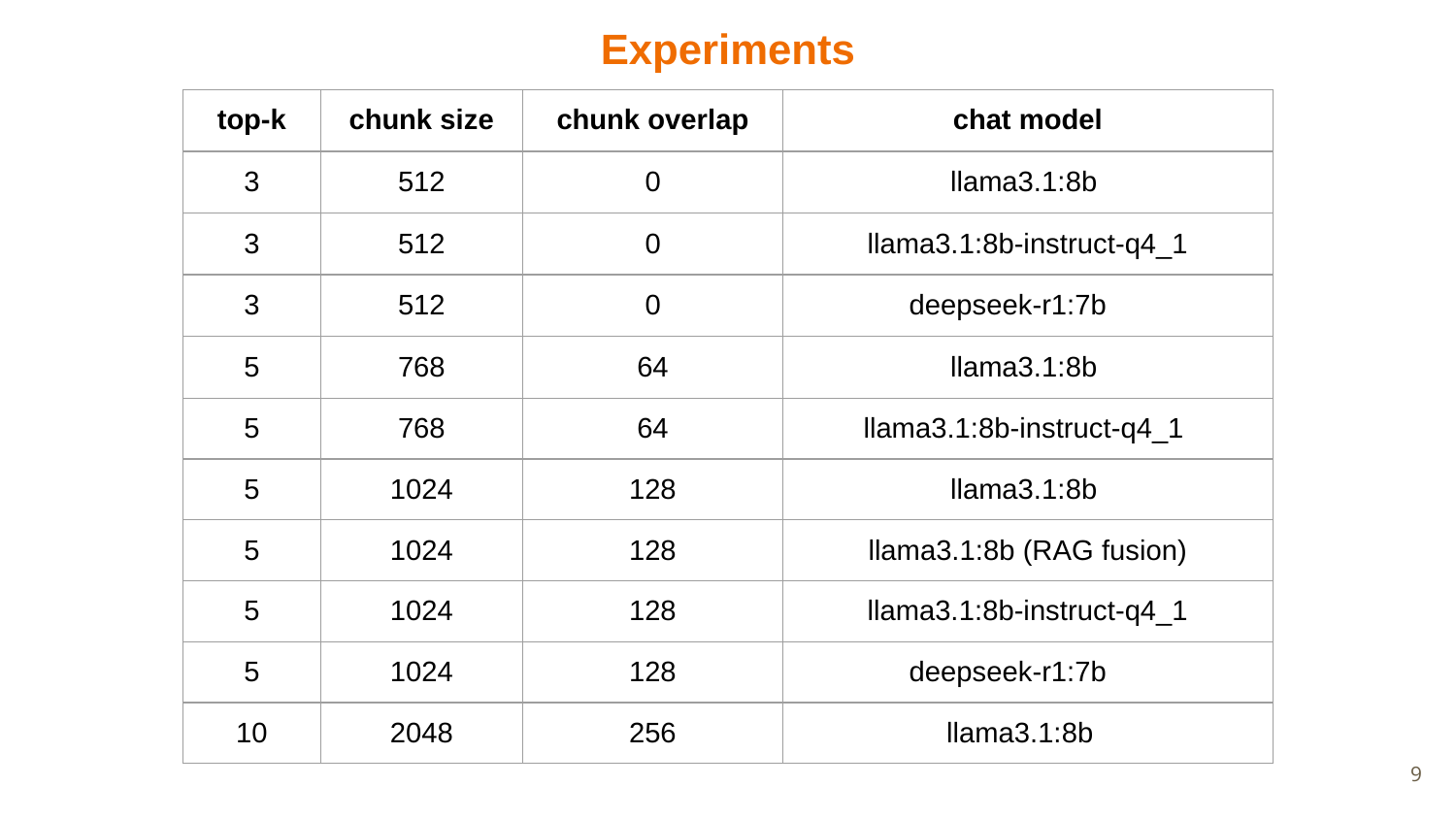

# Experiments
| top-k | chunk size | chunk overlap | chat model |
| --- | --- | --- | --- |
| 3 | 512 | 0 | llama3.1:8b |
| 3 | 512 | 0 | llama3.1:8b-instruct-q4\_1 |
| 3 | 512 | 0 | deepseek-r1:7b |
| 5 | 768 | 64 | llama3.1:8b |
| 5 | 768 | 64 | llama3.1:8b-instruct-q4\_1 |
| 5 | 1024 | 128 | llama3.1:8b |
| 5 | 1024 | 128 | llama3.1:8b (RAG fusion) |
| 5 | 1024 | 128 | llama3.1:8b-instruct-q4\_1 |
| 5 | 1024 | 128 | deepseek-r1:7b |
| 10 | 2048 | 256 | llama3.1:8b |
9